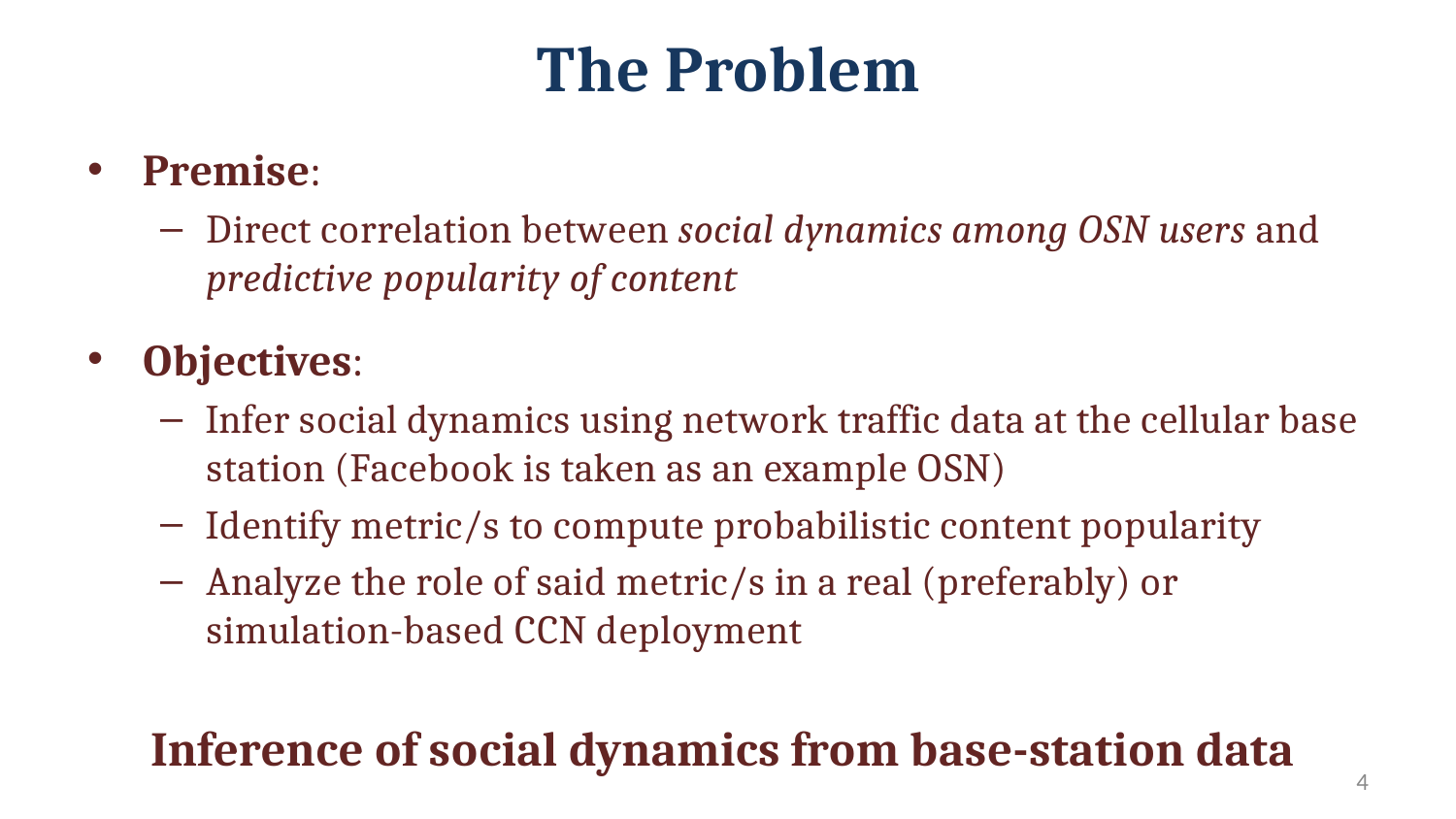

# The Problem
Premise:
Direct correlation between social dynamics among OSN users and predictive popularity of content

Objectives:
Infer social dynamics using network traffic data at the cellular base station (Facebook is taken as an example OSN)
Identify metric/s to compute probabilistic content popularity
Analyze the role of said metric/s in a real (preferably) or simulation-based CCN deployment

Inference of social dynamics from base-station data
4